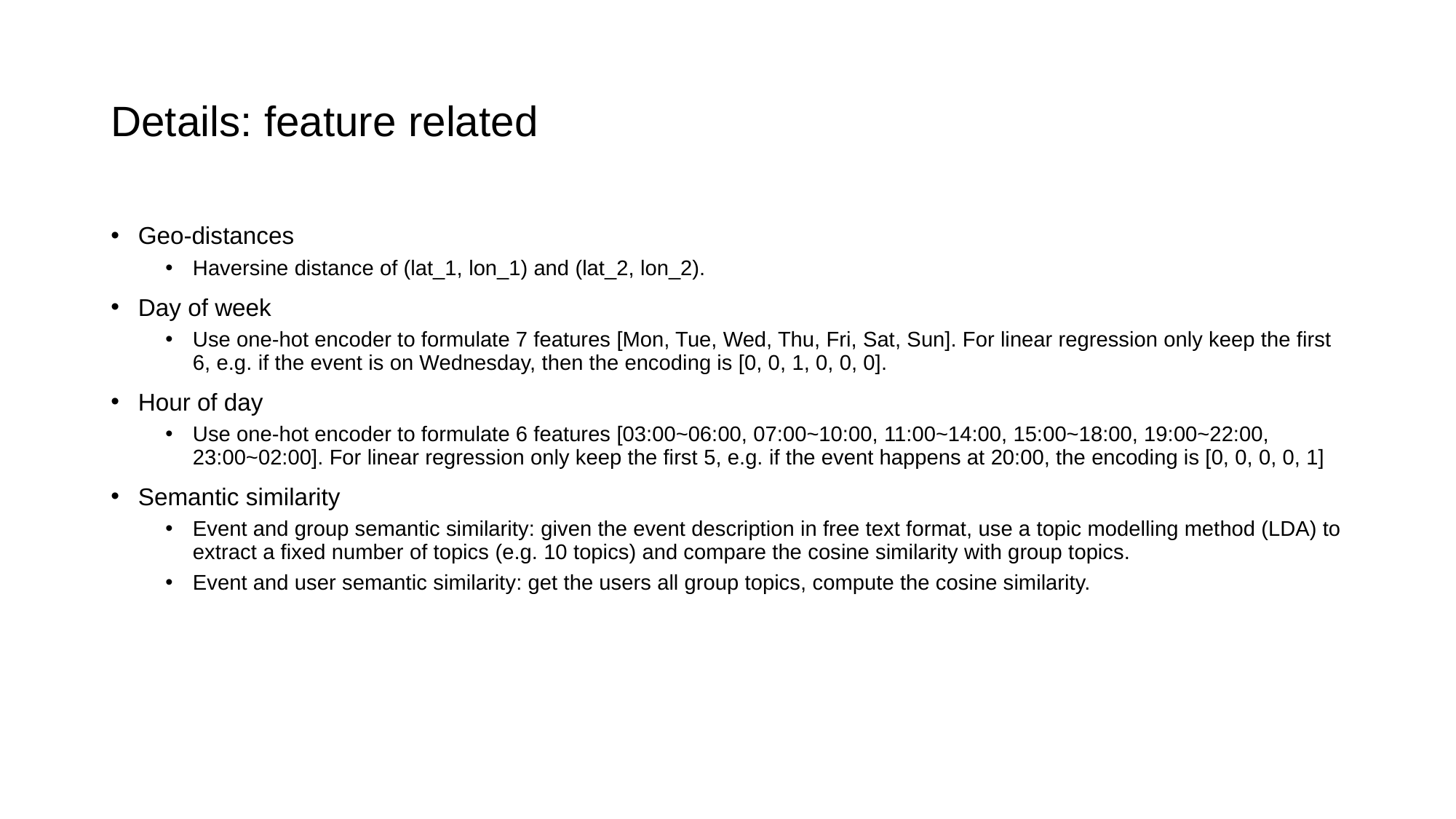

# Details: feature related
Geo-distances
Haversine distance of (lat_1, lon_1) and (lat_2, lon_2).
Day of week
Use one-hot encoder to formulate 7 features [Mon, Tue, Wed, Thu, Fri, Sat, Sun]. For linear regression only keep the first 6, e.g. if the event is on Wednesday, then the encoding is [0, 0, 1, 0, 0, 0].
Hour of day
Use one-hot encoder to formulate 6 features [03:00~06:00, 07:00~10:00, 11:00~14:00, 15:00~18:00, 19:00~22:00, 23:00~02:00]. For linear regression only keep the first 5, e.g. if the event happens at 20:00, the encoding is [0, 0, 0, 0, 1]
Semantic similarity
Event and group semantic similarity: given the event description in free text format, use a topic modelling method (LDA) to extract a fixed number of topics (e.g. 10 topics) and compare the cosine similarity with group topics.
Event and user semantic similarity: get the users all group topics, compute the cosine similarity.